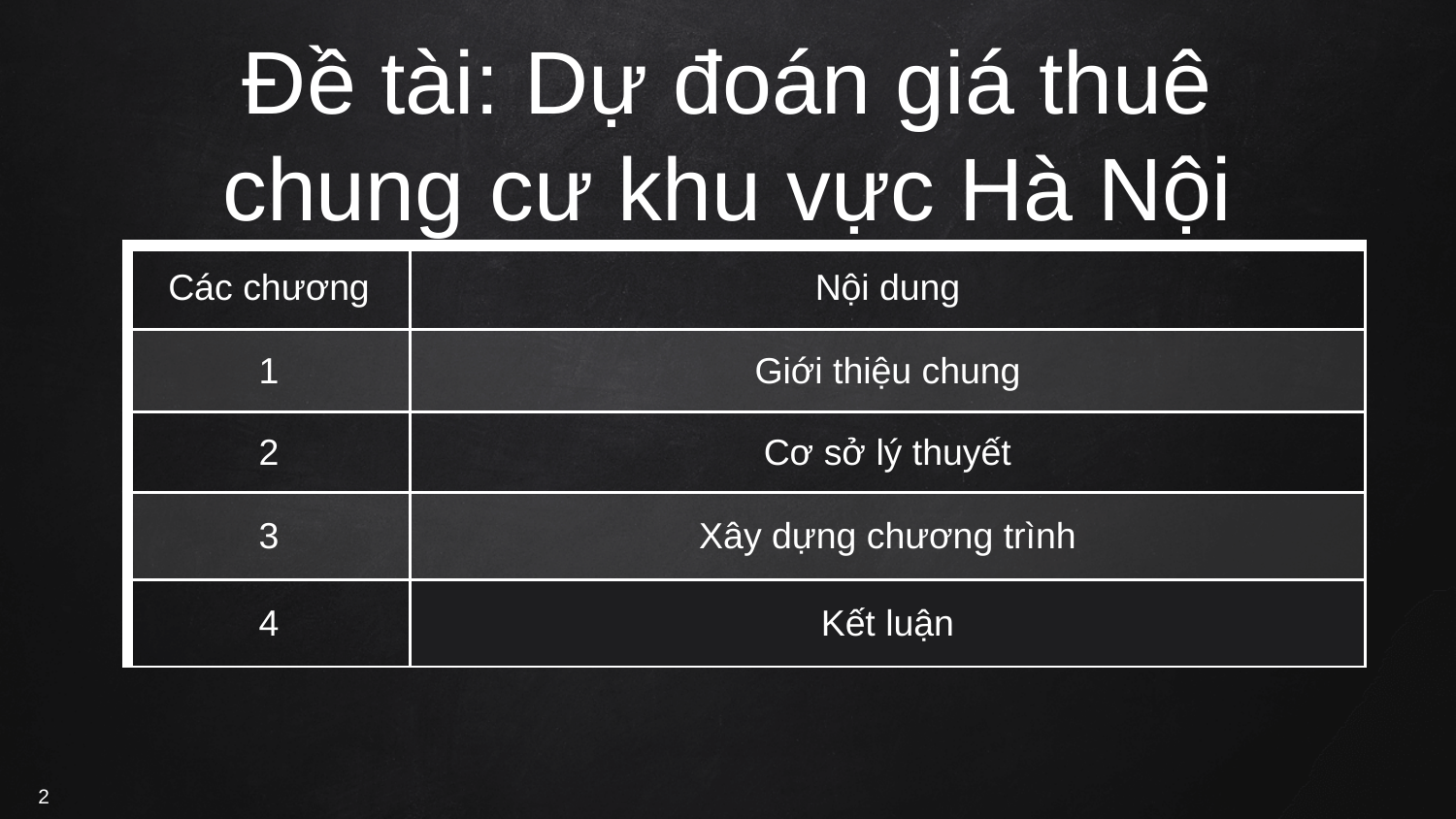

# Đề tài: Dự đoán giá thuê chung cư khu vực Hà Nội
| Các chương | Nội dung |
| --- | --- |
| 1 | Giới thiệu chung |
| 2 | Cơ sở lý thuyết |
| 3 | Xây dựng chương trình |
| 4 | Kết luận |
2